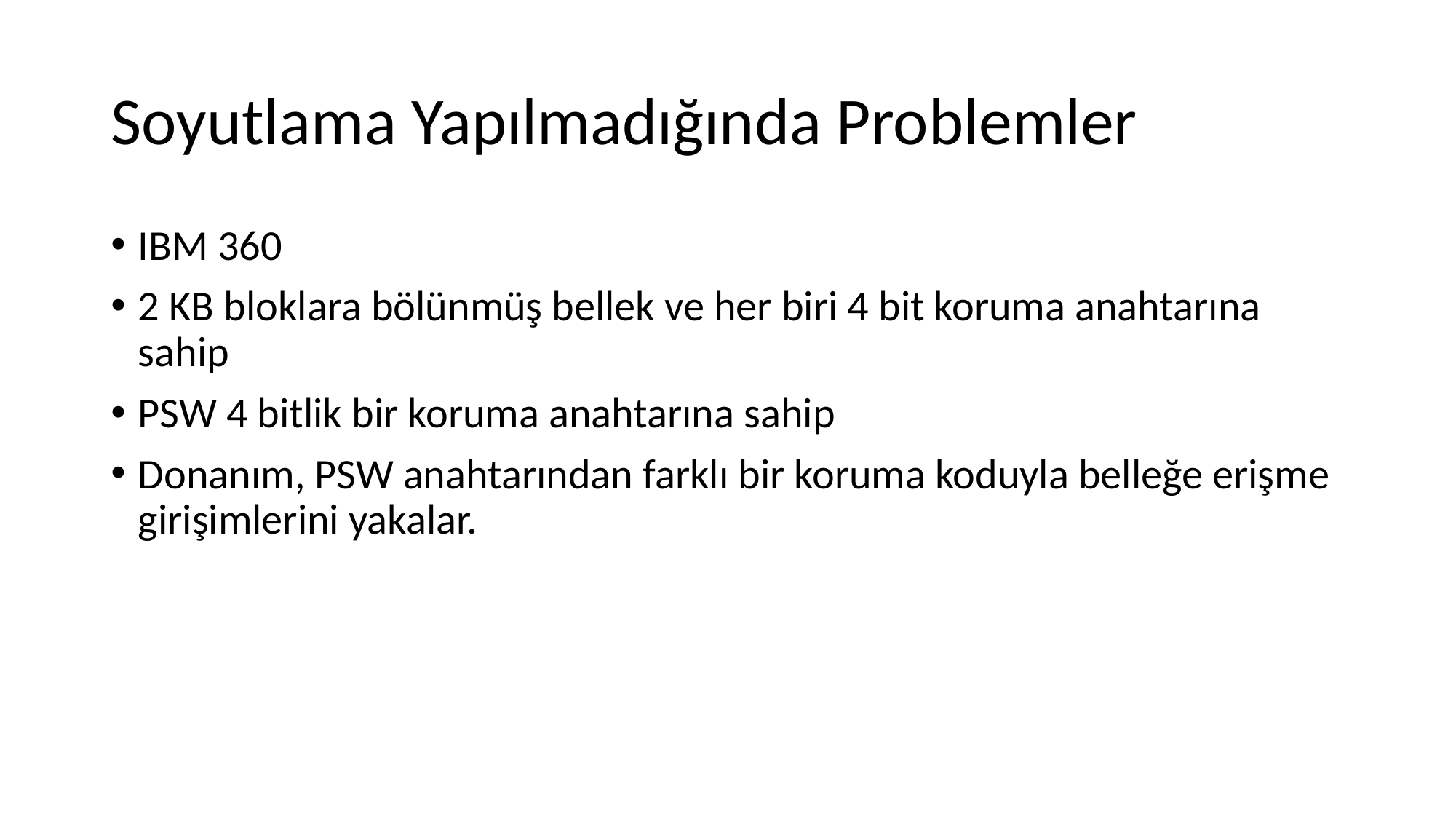

# Soyutlama Yapılmadığında Problemler
IBM 360
2 KB bloklara bölünmüş bellek ve her biri 4 bit koruma anahtarına sahip
PSW 4 bitlik bir koruma anahtarına sahip
Donanım, PSW anahtarından farklı bir koruma koduyla belleğe erişme girişimlerini yakalar.